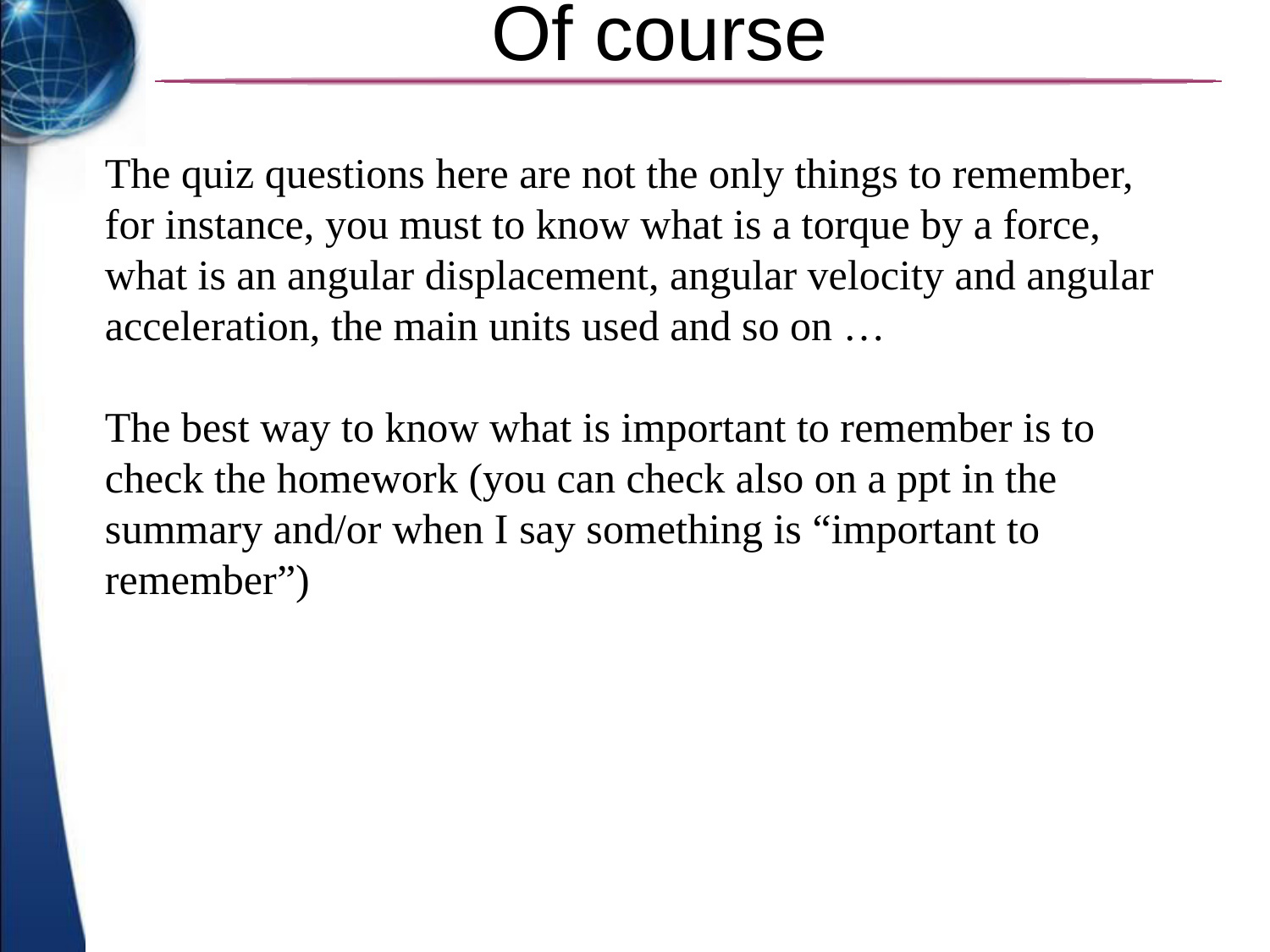

# Of course
The quiz questions here are not the only things to remember, for instance, you must to know what is a torque by a force, what is an angular displacement, angular velocity and angular acceleration, the main units used and so on …

The best way to know what is important to remember is to check the homework (you can check also on a ppt in the summary and/or when I say something is “important to remember”)

48